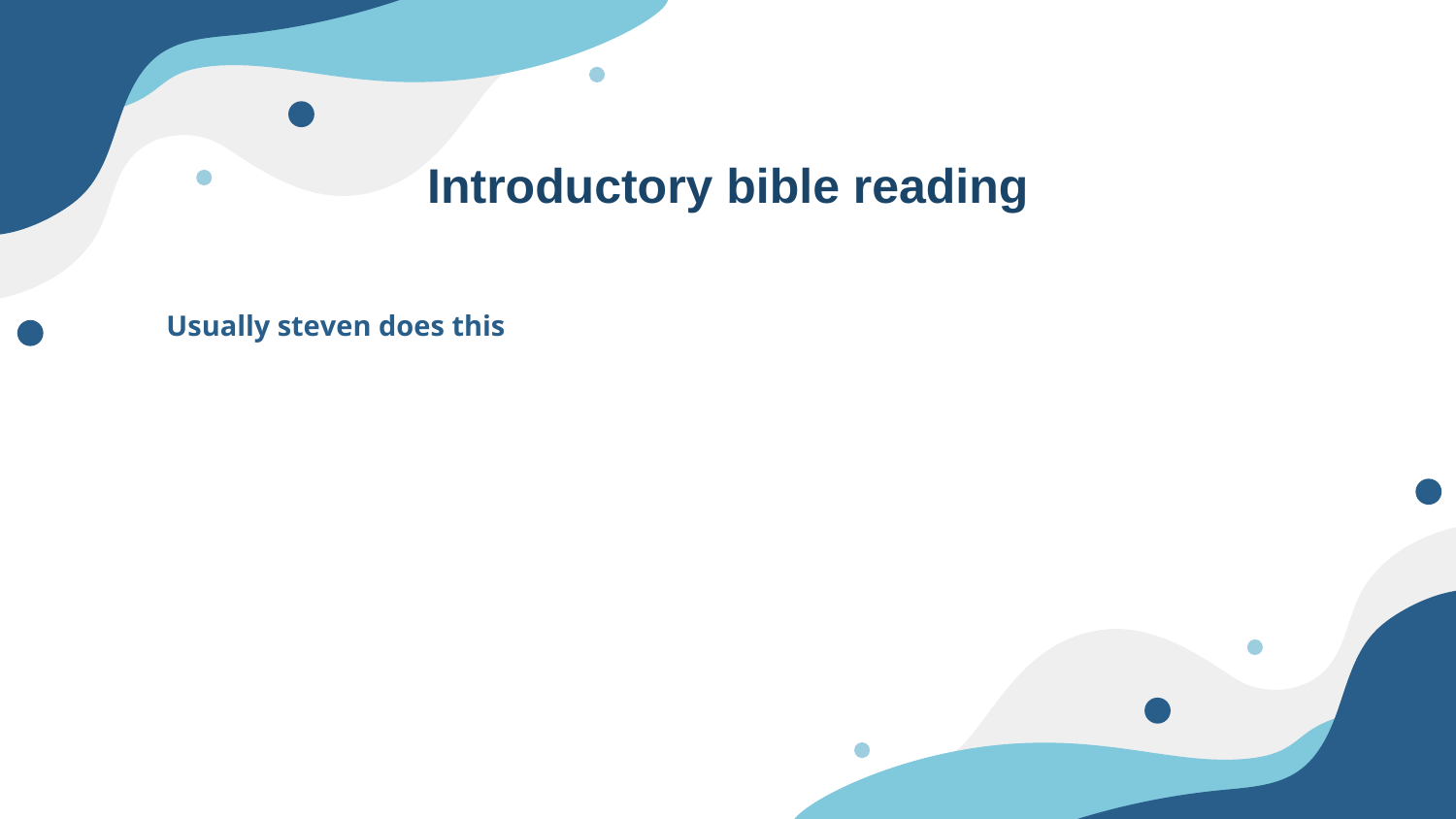

# Introductory bible reading
Usually steven does this